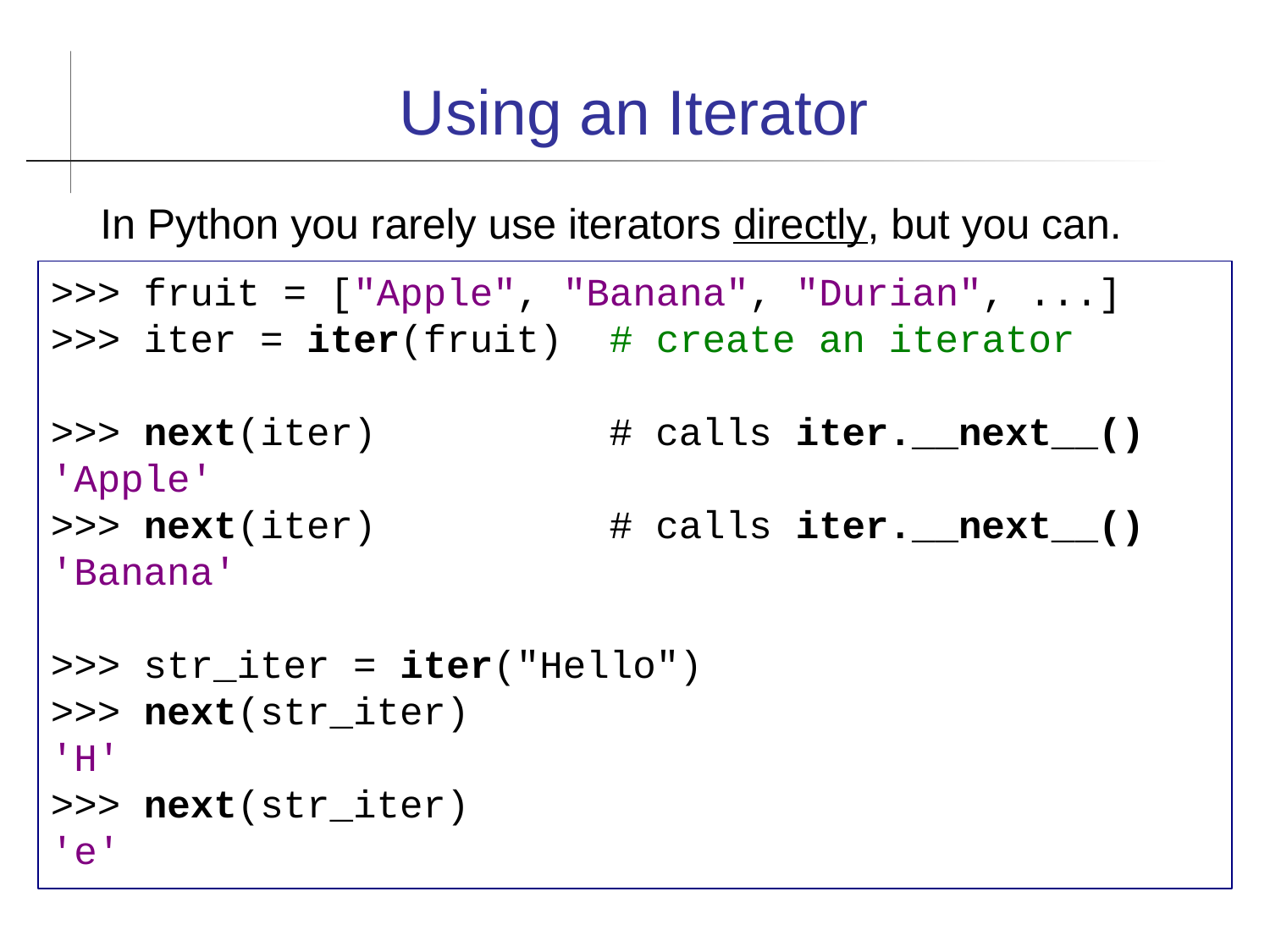

Using an Iterator
In Python you rarely use iterators directly, but you can.

>>> fruit = ["Apple", "Banana", "Durian", ...]
>>> iter = iter(fruit)  # create an iterator

>>> next(iter)          # calls iter.__next__()
'Apple'
>>> next(iter)          # calls iter.__next__()
'Banana'

>>> str_iter = iter("Hello")
>>> next(str_iter)
'H'
>>> next(str_iter)
'e'